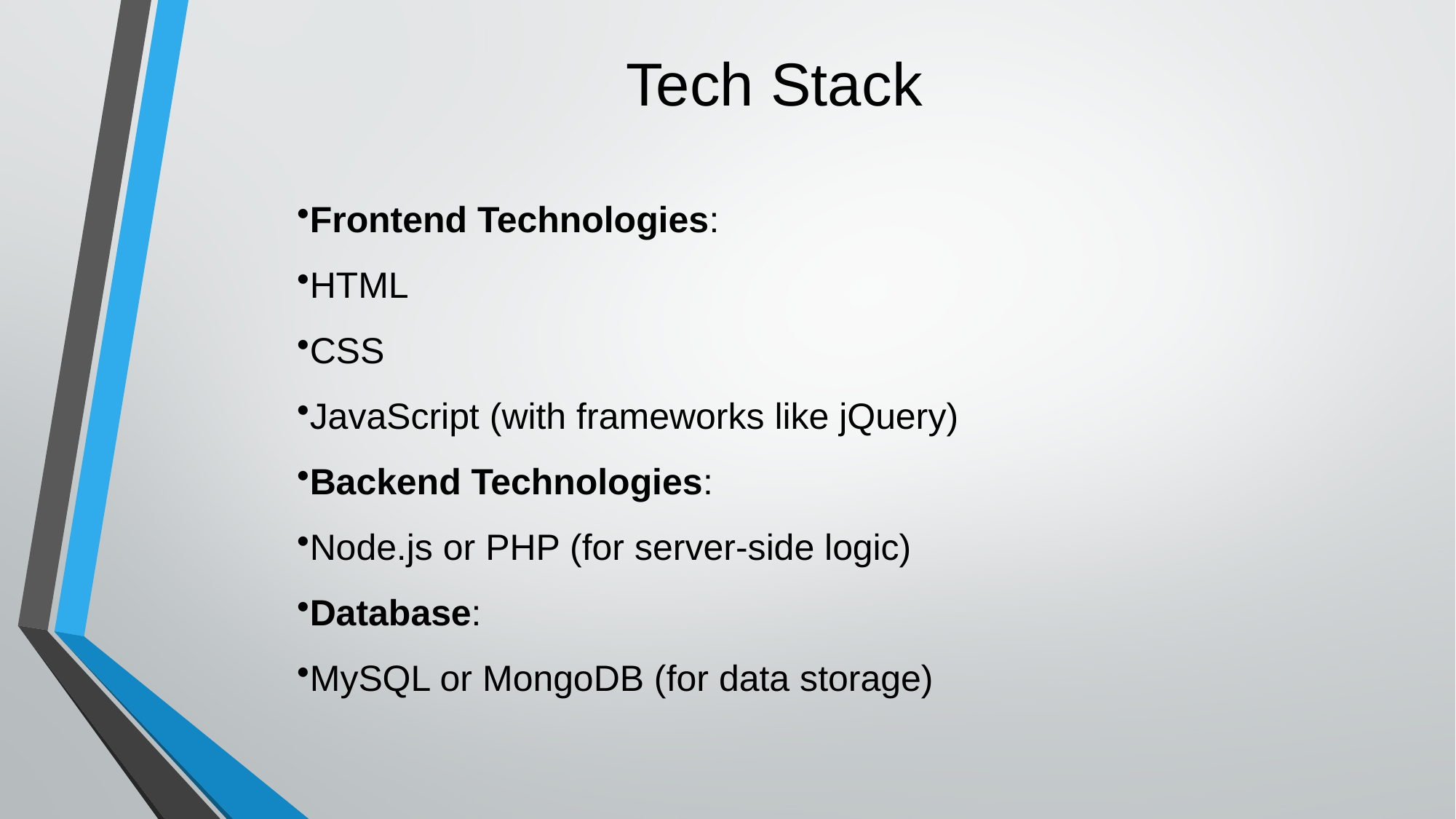

# Tech Stack
Frontend Technologies:
HTML
CSS
JavaScript (with frameworks like jQuery)
Backend Technologies:
Node.js or PHP (for server-side logic)
Database:
MySQL or MongoDB (for data storage)